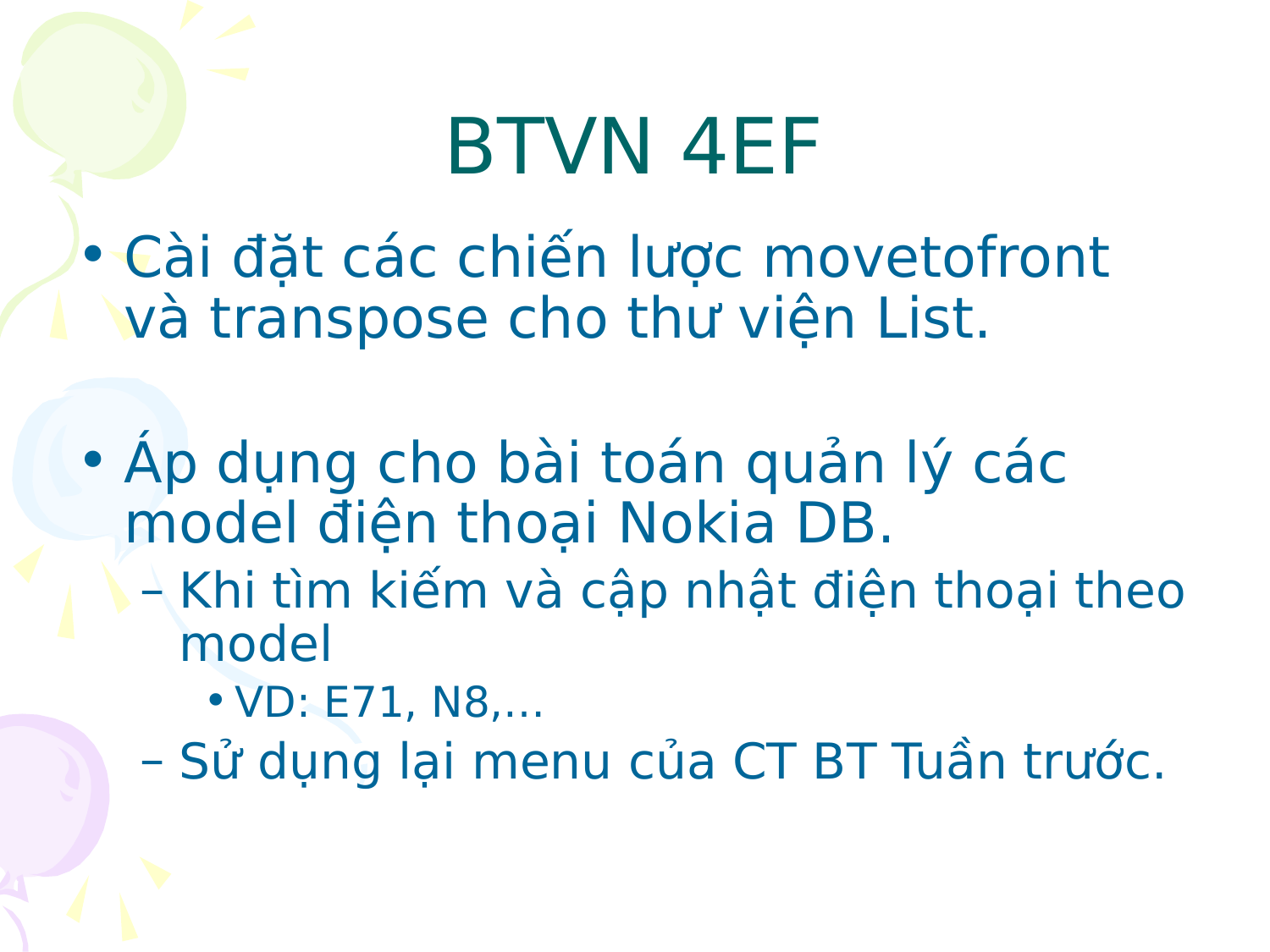

# BTVN 4EF
Cài đặt các chiến lược movetofront và transpose cho thư viện List.

Áp dụng cho bài toán quản lý các model điện thoại Nokia DB.
Khi tìm kiếm và cập nhật điện thoại theo model
VD: E71, N8,…
Sử dụng lại menu của CT BT Tuần trước.